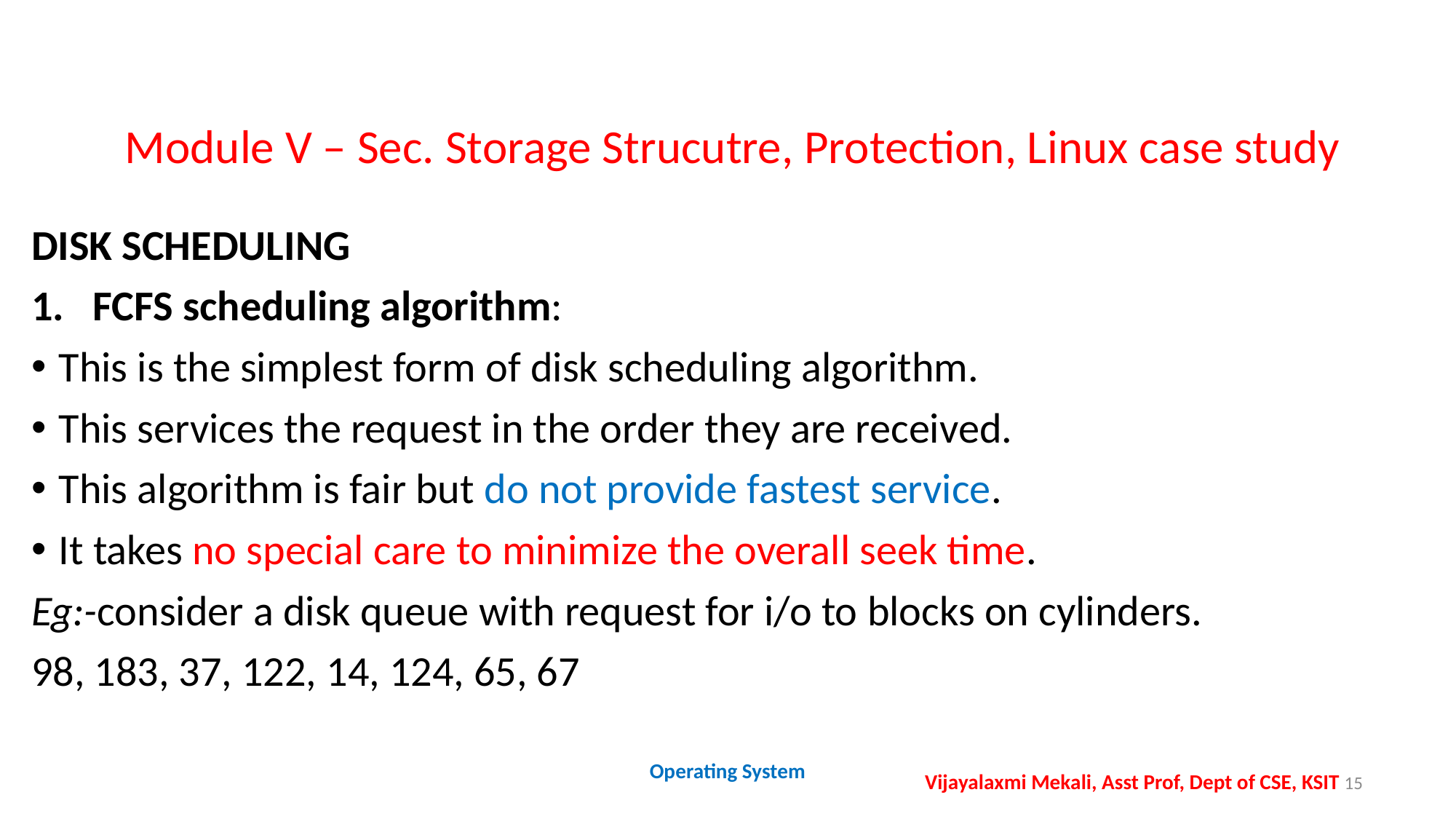

# Module V – Sec. Storage Strucutre, Protection, Linux case study
DISK SCHEDULING
FCFS scheduling algorithm:
This is the simplest form of disk scheduling algorithm.
This services the request in the order they are received.
This algorithm is fair but do not provide fastest service.
It takes no special care to minimize the overall seek time.
Eg:-consider a disk queue with request for i/o to blocks on cylinders.
98, 183, 37, 122, 14, 124, 65, 67

Operating System

Vijayalaxmi Mekali, Asst Prof, Dept of CSE, KSIT 15